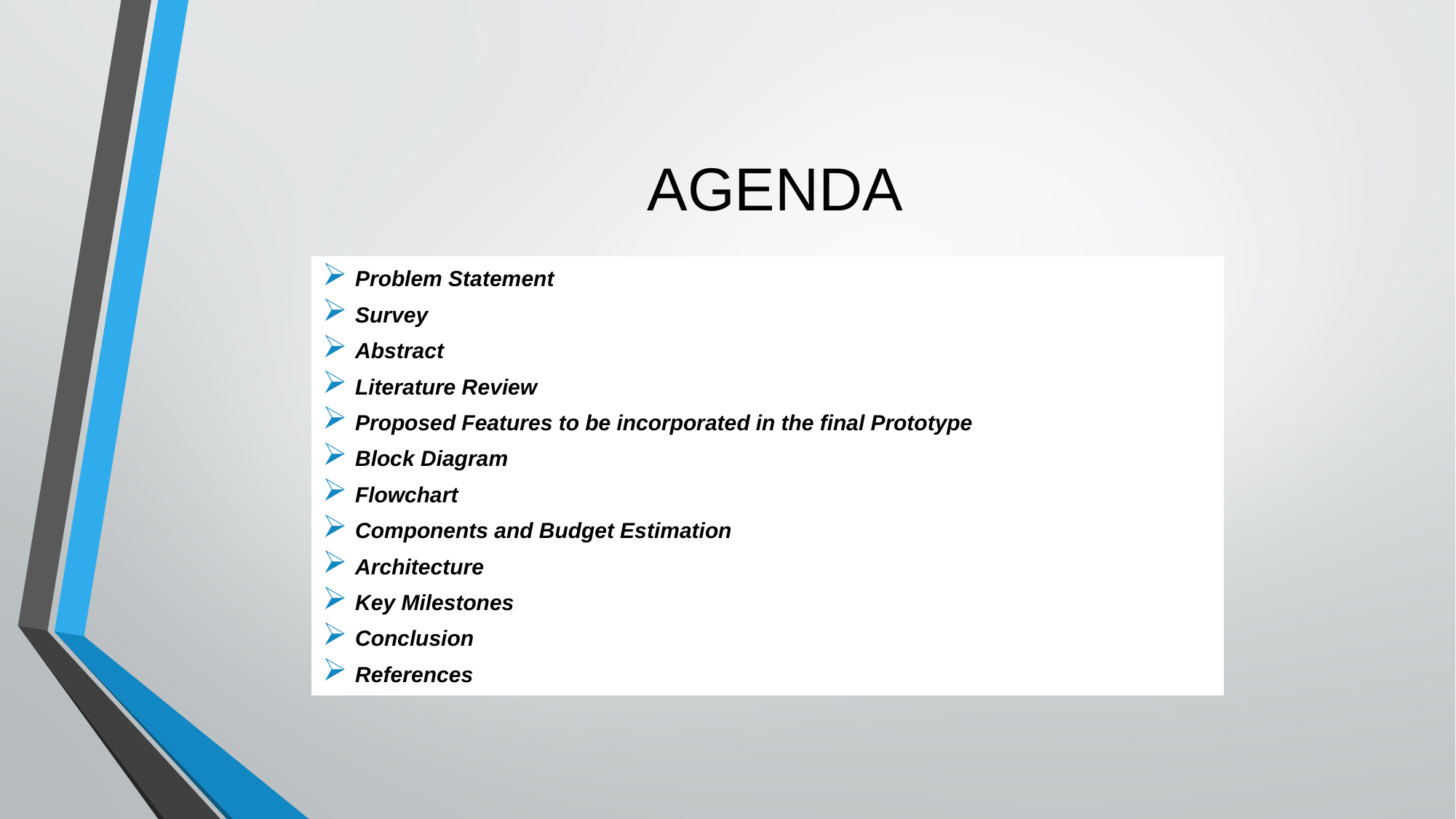

# AGENDA
Problem Statement
Survey
Abstract
Literature Review
Proposed Features to be incorporated in the final Prototype
Block Diagram
Flowchart
Components and Budget Estimation
Architecture
Key Milestones
Conclusion
References